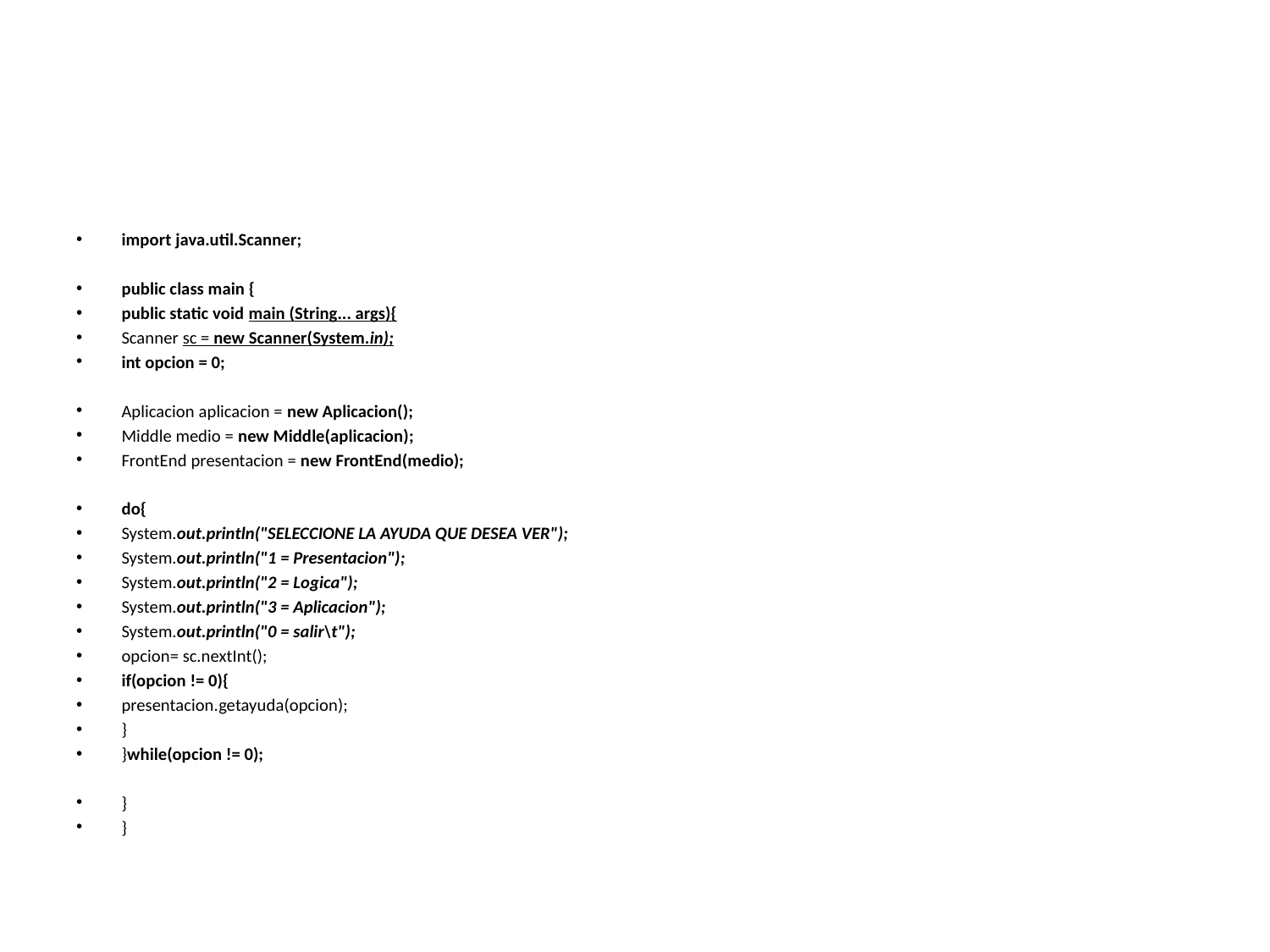

#
import java.util.Scanner;

public class main {
public static void main (String... args){
Scanner sc = new Scanner(System.in);
int opcion = 0;

Aplicacion aplicacion = new Aplicacion();
Middle medio = new Middle(aplicacion);
FrontEnd presentacion = new FrontEnd(medio);

do{
System.out.println("SELECCIONE LA AYUDA QUE DESEA VER");
System.out.println("1 = Presentacion");
System.out.println("2 = Logica");
System.out.println("3 = Aplicacion");
System.out.println("0 = salir\t");
opcion= sc.nextInt();
if(opcion != 0){
presentacion.getayuda(opcion);
}
}while(opcion != 0);

}
}